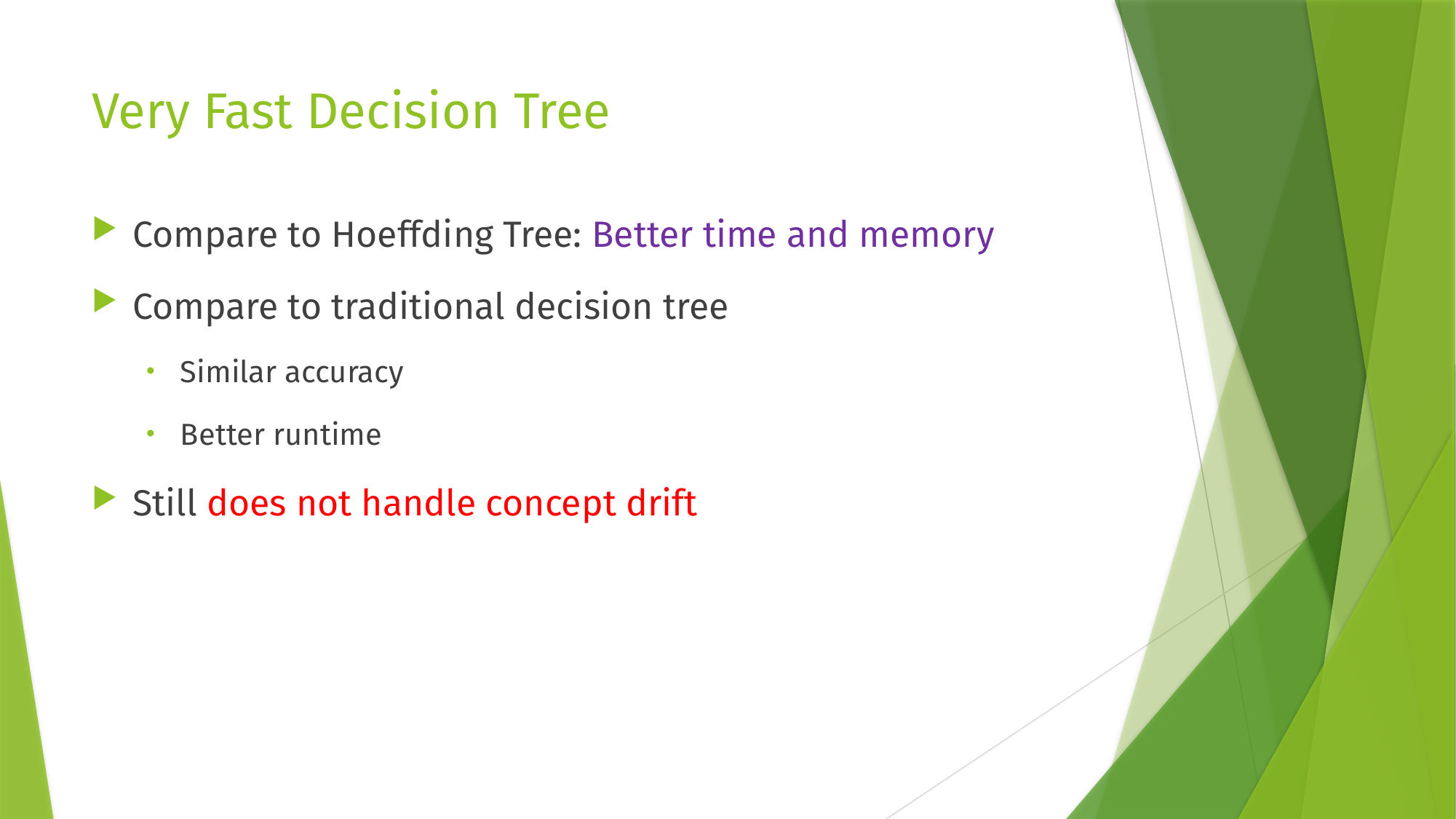

# Very Fast Decision Tree

Compare to Hoeffding Tree: Better time and memory
Compare to traditional decision tree
Similar accuracy
Better runtime
Still does not handle concept drift